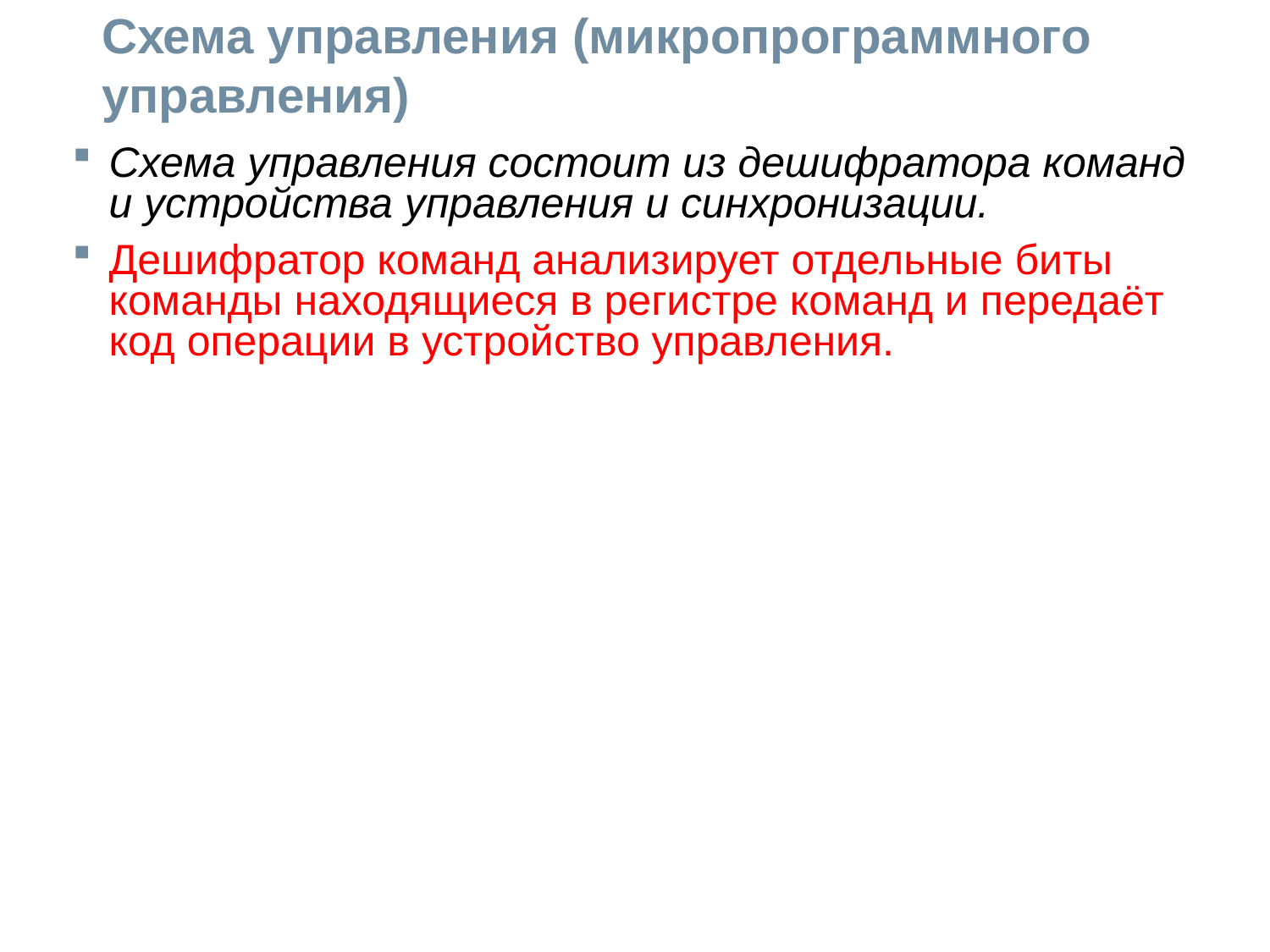

# Схема управления (микропрограммного управления)
Схема управления состоит из дешифратора команд и устройства управления и синхронизации.
Дешифратор команд анализирует отдельные биты команды находящиеся в регистре команд и передаёт код операции в устройство управления.